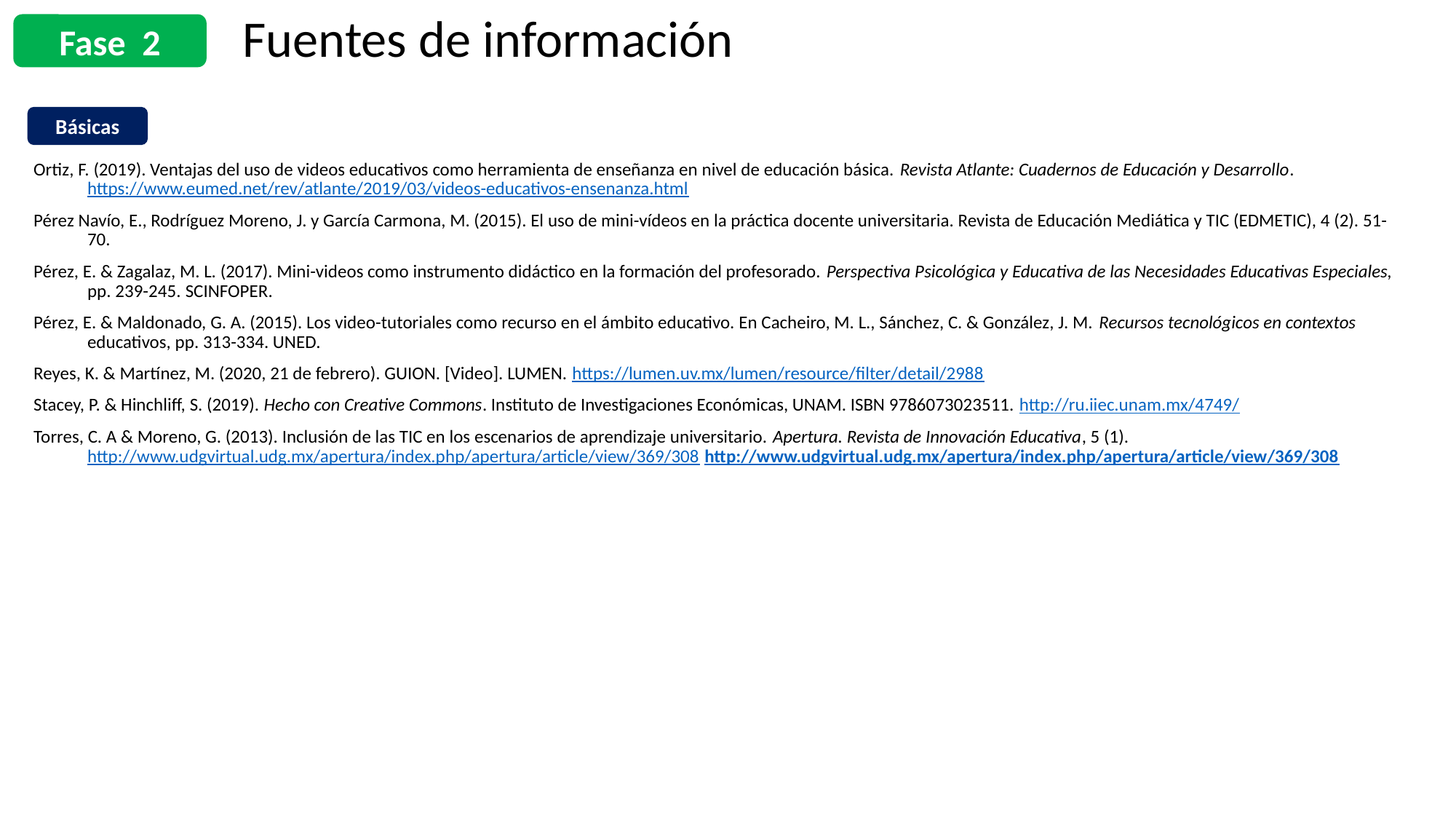

Fuentes de información
Fase  2
Básicas
| Ortiz, F. (2019). Ventajas del uso de videos educativos como herramienta de enseñanza en nivel de educación básica. Revista Atlante: Cuadernos de Educación y Desarrollo. https://www.eumed.net/rev/atlante/2019/03/videos-educativos-ensenanza.html Pérez Navío, E., Rodríguez Moreno, J. y García Carmona, M. (2015). El uso de mini-vídeos en la práctica docente universitaria. Revista de Educación Mediática y TIC (EDMETIC), 4 (2). 51-70. Pérez, E. & Zagalaz, M. L. (2017). Mini-videos como instrumento didáctico en la formación del profesorado. Perspectiva Psicológica y Educativa de las Necesidades Educativas Especiales, pp. 239-245. SCINFOPER. Pérez, E. & Maldonado, G. A. (2015). Los video-tutoriales como recurso en el ámbito educativo. En Cacheiro, M. L., Sánchez, C. & González, J. M. Recursos tecnológicos en contextos educativos, pp. 313-334. UNED. Reyes, K. & Martínez, M. (2020, 21 de febrero). GUION. [Video]. LUMEN. https://lumen.uv.mx/lumen/resource/filter/detail/2988 Stacey, P. & Hinchliff, S. (2019). Hecho con Creative Commons. Instituto de Investigaciones Económicas, UNAM. ISBN 9786073023511. http://ru.iiec.unam.mx/4749/ Torres, C. A & Moreno, G. (2013). Inclusión de las TIC en los escenarios de aprendizaje universitario. Apertura. Revista de Innovación Educativa, 5 (1). http://www.udgvirtual.udg.mx/apertura/index.php/apertura/article/view/369/308 http://www.udgvirtual.udg.mx/apertura/index.php/apertura/article/view/369/308 |
| --- |